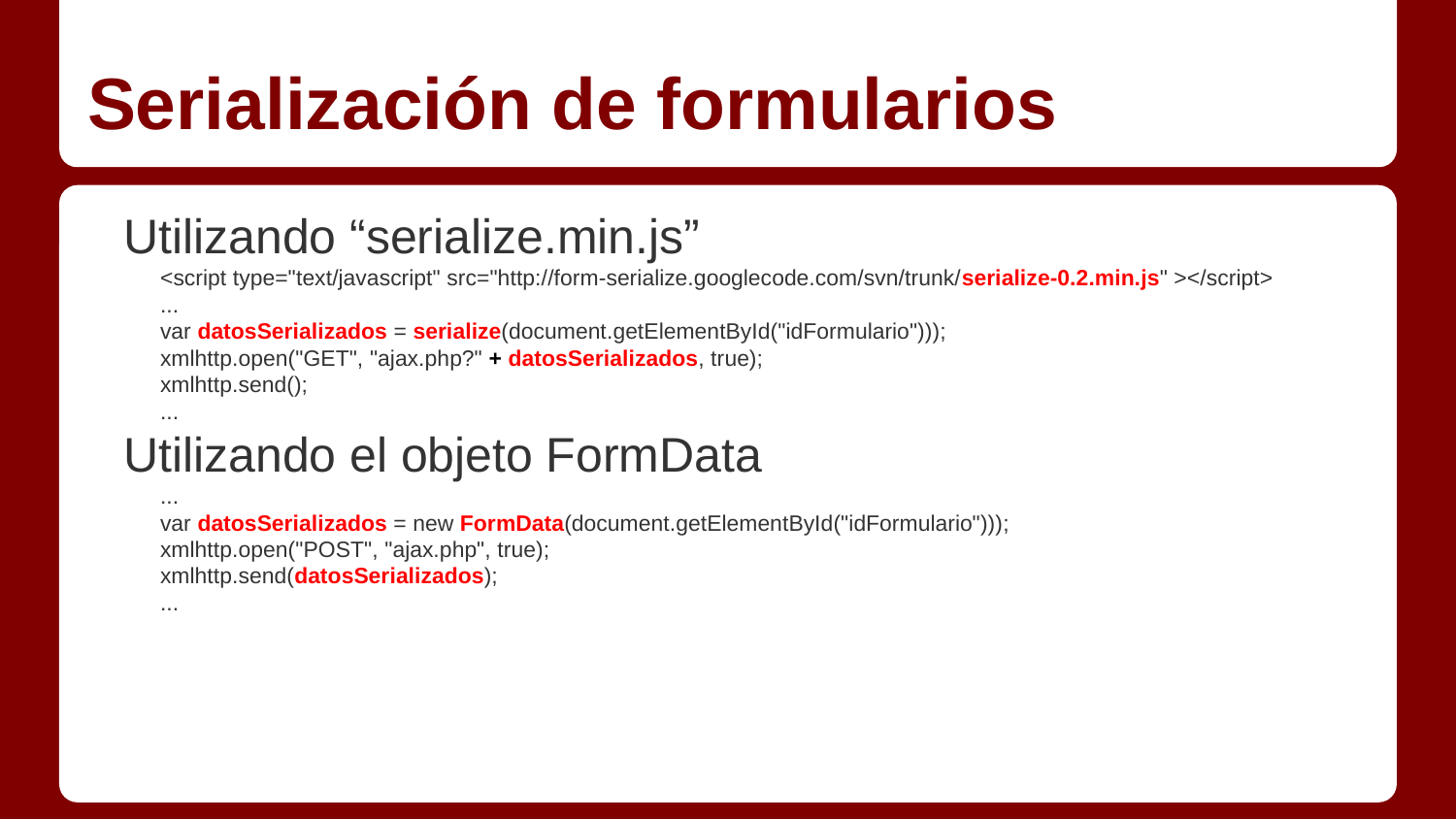

# Serialización de formularios
Utilizando “serialize.min.js”
<script type="text/javascript" src="http://form-serialize.googlecode.com/svn/trunk/serialize-0.2.min.js" ></script>
...
var datosSerializados = serialize(document.getElementById("idFormulario")));
xmlhttp.open("GET", "ajax.php?" + datosSerializados, true);
xmlhttp.send();
...
Utilizando el objeto FormData
...
var datosSerializados = new FormData(document.getElementById("idFormulario")));
xmlhttp.open("POST", "ajax.php", true);
xmlhttp.send(datosSerializados);
...